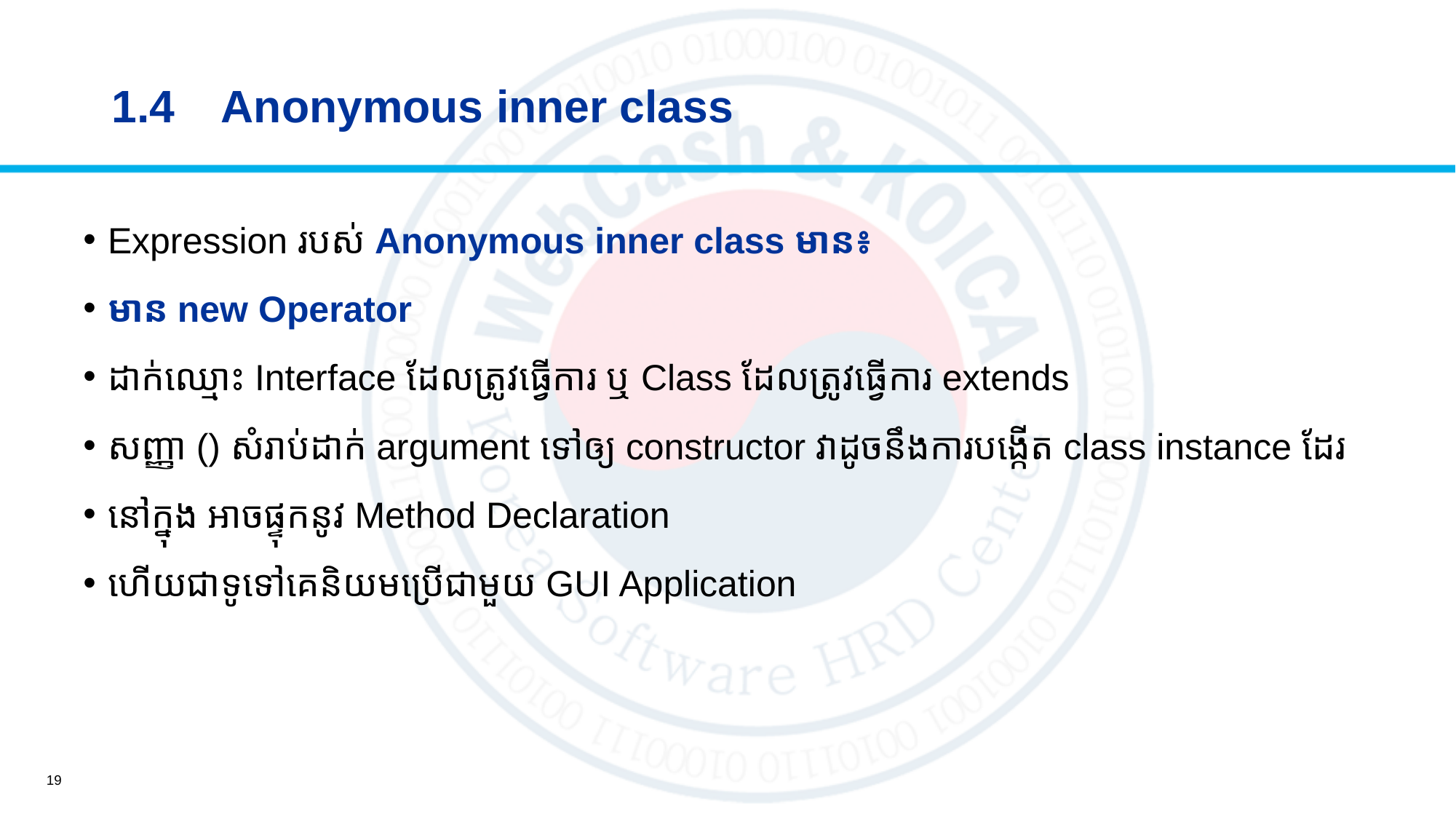

# 1.4	Anonymous inner class
Expression របស់ Anonymous inner class មាន៖
មាន new Operator
ដាក់ឈ្មោះ Interface ដែលត្រូវធ្វើការ ឬ Class ដែលត្រូវធ្វើការ extends
សញ្ញា () សំរាប់ដាក់ argument ទៅឲ្យ constructor វាដូចនឹងការបង្កើត class instance ដែរ
នៅក្នុង អាចផ្ទុកនូវ Method Declaration
ហើយជាទូទៅគេនិយមប្រើជាមួយ GUI Application
19